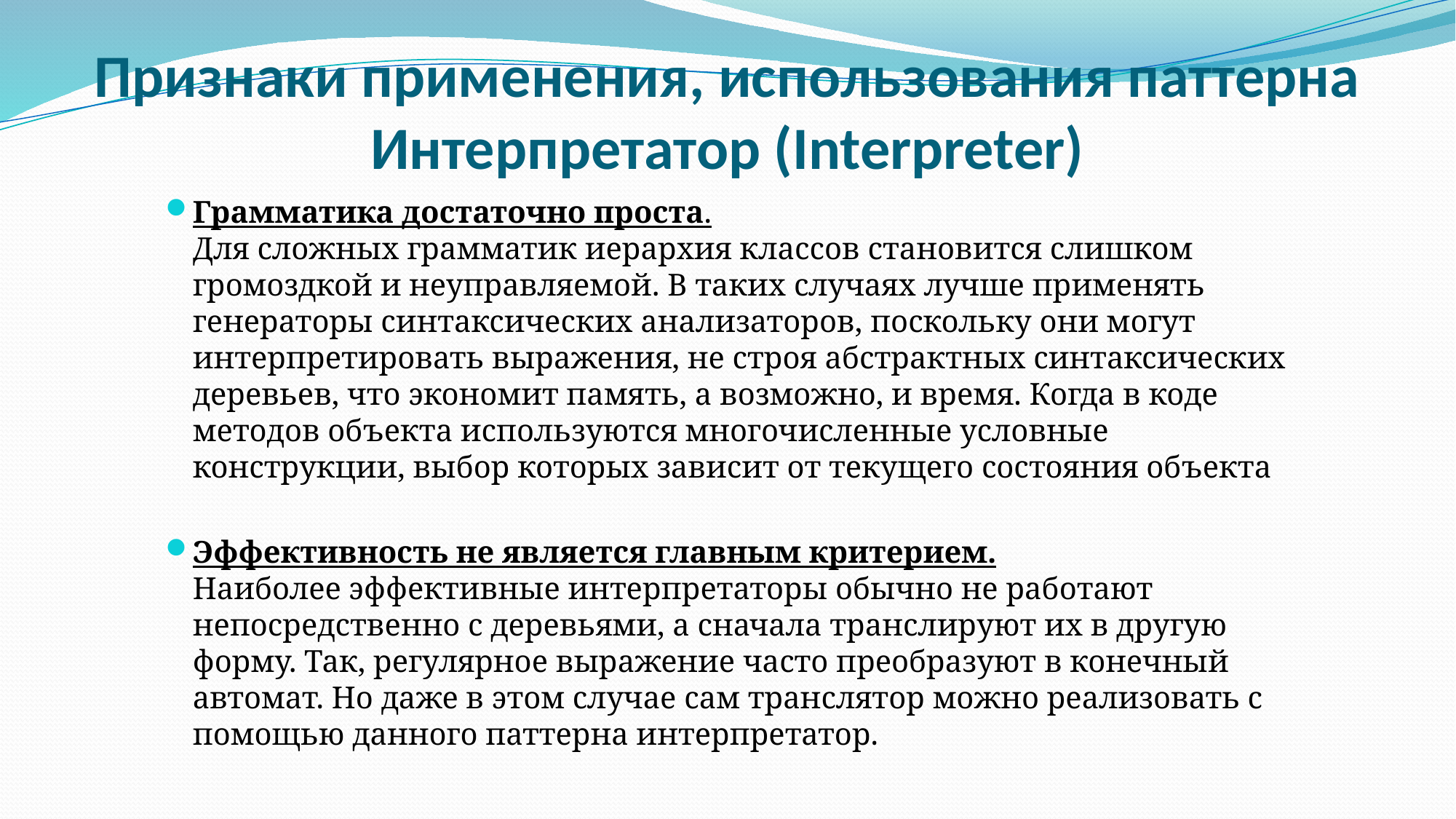

# Признаки применения, использования паттерна Интерпретатор (Interpreter)
Грамматика достаточно проста.
Для сложных грамматик иерархия классов становится слишком громоздкой и неуправляемой. В таких случаях лучше применять генераторы синтаксических анализаторов, поскольку они могут интерпретировать выражения, не строя абстрактных синтаксических деревьев, что экономит память, а возможно, и время. Когда в коде методов объекта используются многочисленные условные конструкции, выбор которых зависит от текущего состояния объекта

Эффективность не является главным критерием.
Наиболее эффективные интерпретаторы обычно не работают непосредственно с деревьями, а сначала транслируют их в другую форму. Так, регулярное выражение часто преобразуют в конечный автомат. Но даже в этом случае сам транслятор можно реализовать с помощью данного паттерна интерпретатор.